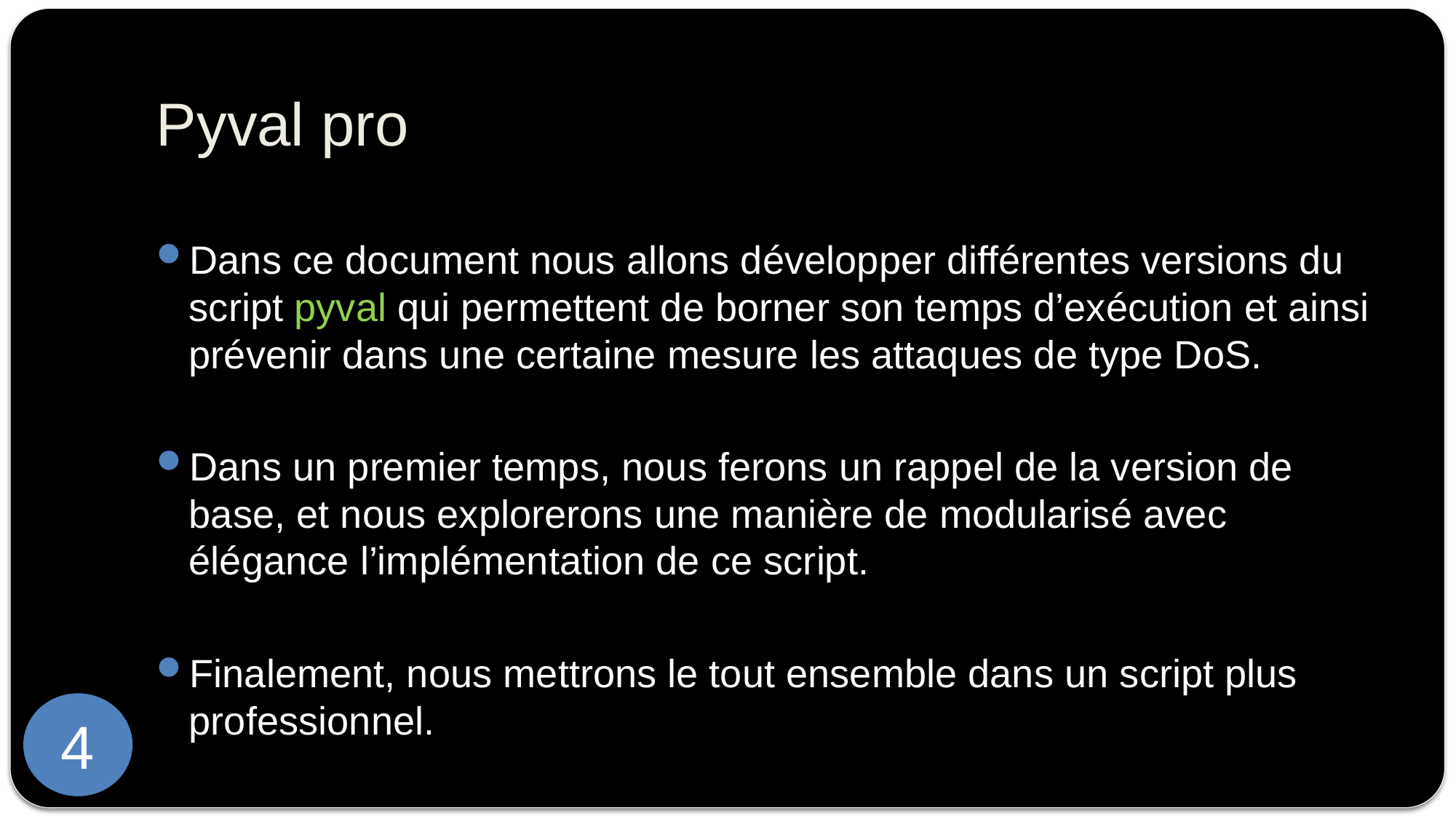

# Pyval pro

Dans ce document nous allons développer différentes versions du script pyval qui permettent de borner son temps d’exécution et ainsi prévenir dans une certaine mesure les attaques de type DoS.

Dans un premier temps, nous ferons un rappel de la version de base, et nous explorerons une manière de modularisé avec élégance l’implémentation de ce script.

Finalement, nous mettrons le tout ensemble dans un script plus professionnel.
4